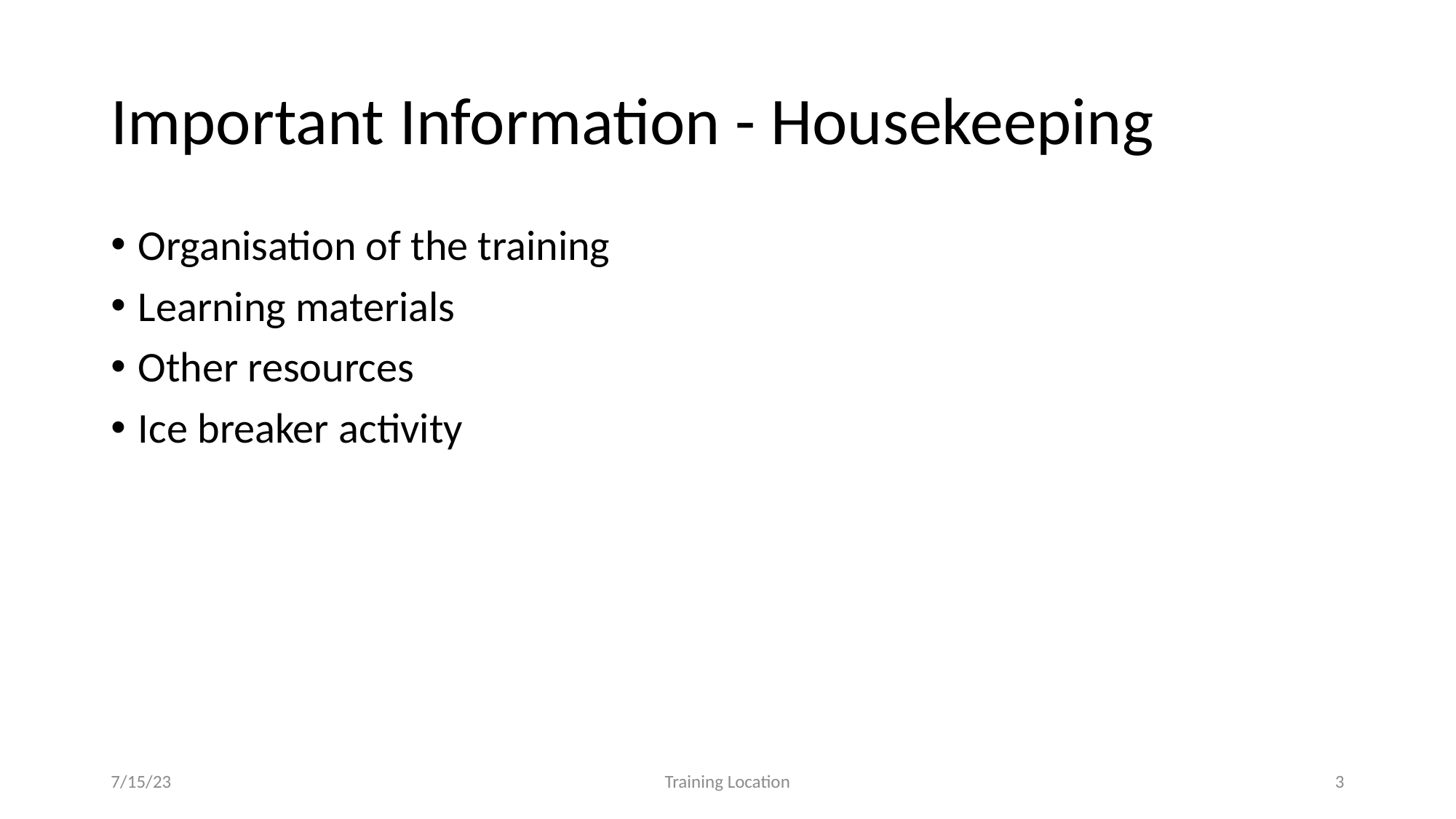

# Important Information - Housekeeping
Organisation of the training
Learning materials
Other resources
Ice breaker activity
7/15/23
Training Location
3